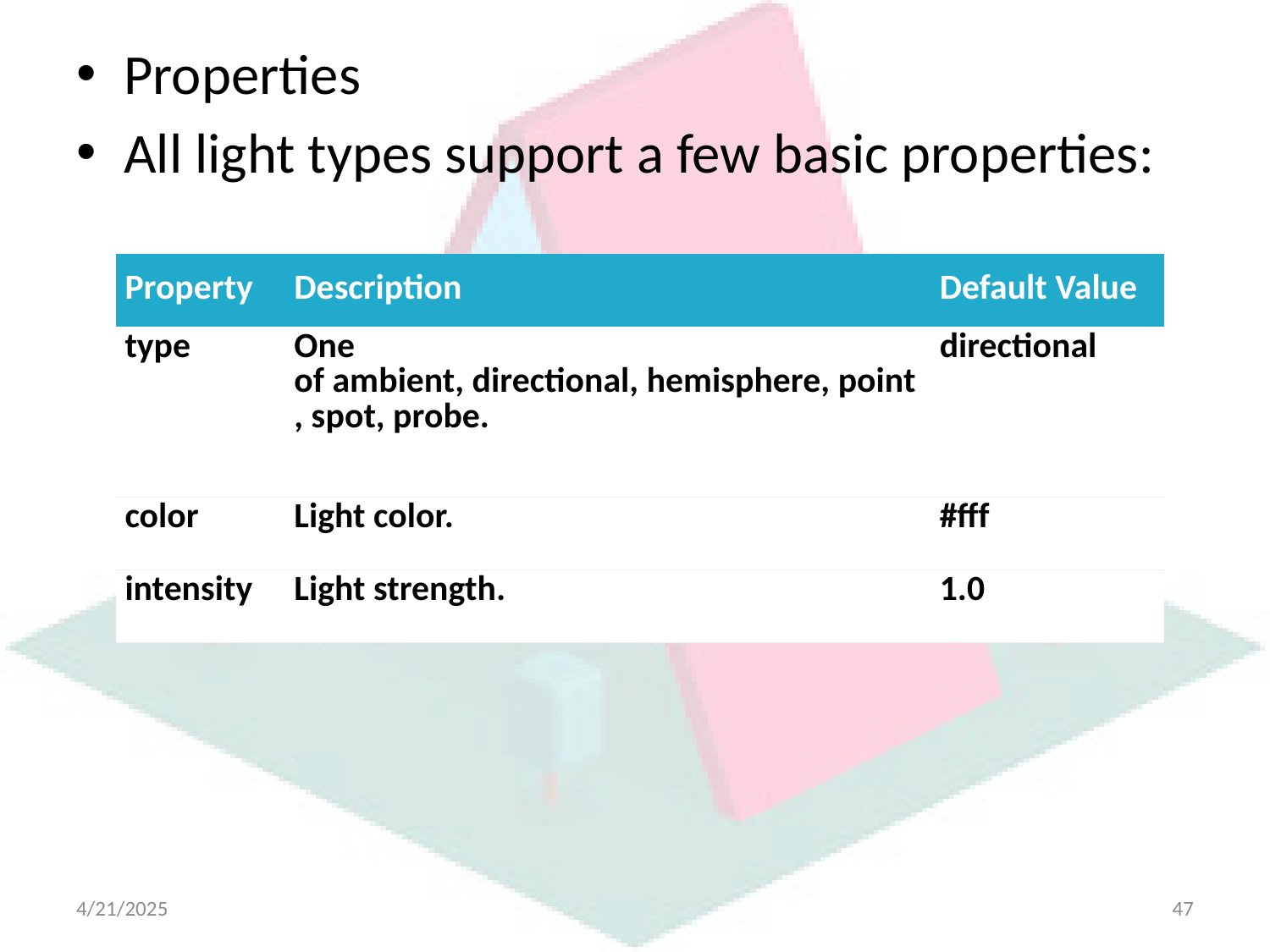

Properties
All light types support a few basic properties:

| Property | Description | Default Value |
| --- | --- | --- |
| type | One of ambient, directional, hemisphere, point, spot, probe. | directional |
| color | Light color. | #fff |
| intensity | Light strength. | 1.0 |
4/21/2025
47